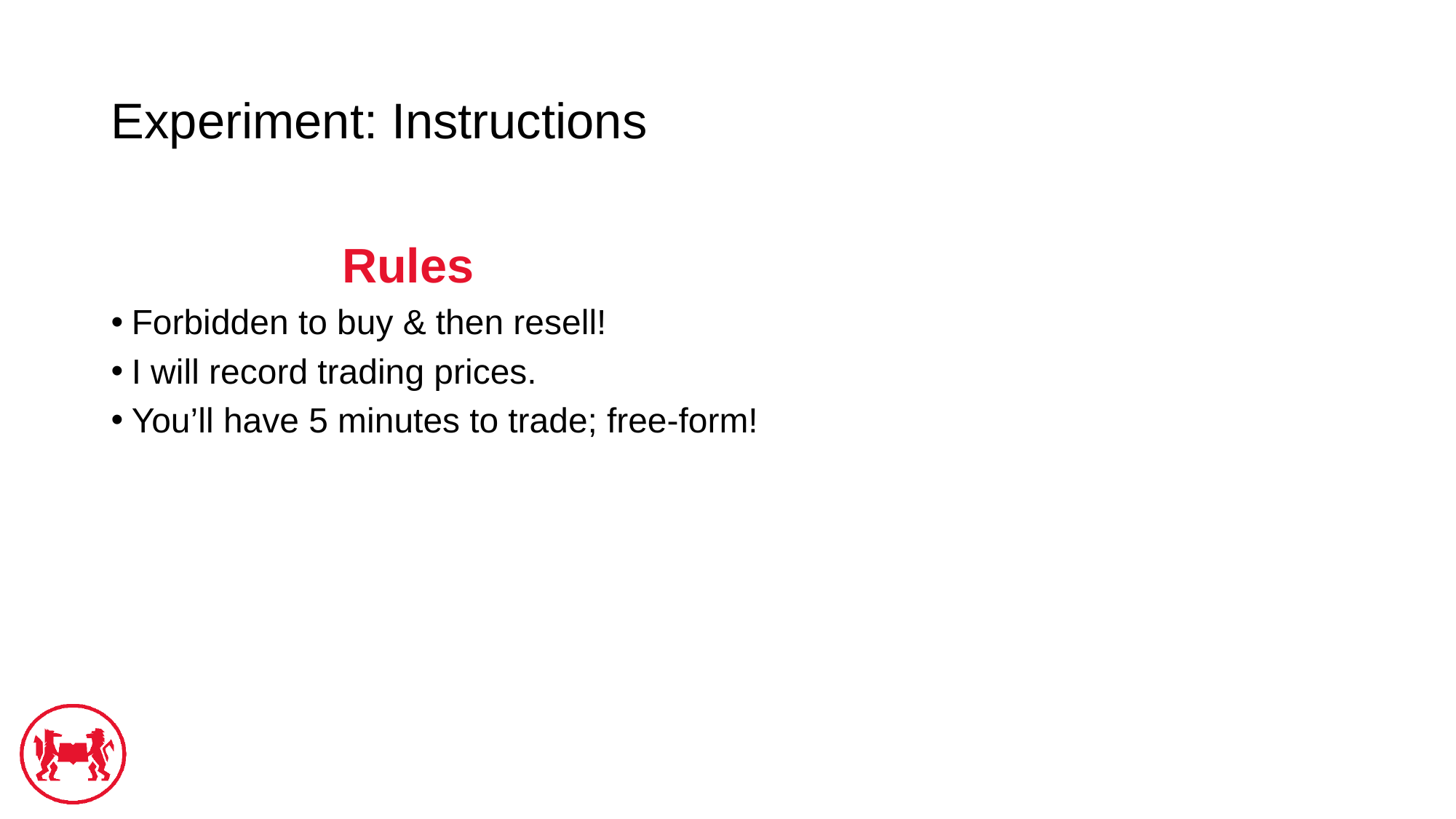

# Experiment: Instructions
Rules
Forbidden to buy & then resell!
I will record trading prices.
You’ll have 5 minutes to trade; free-form!